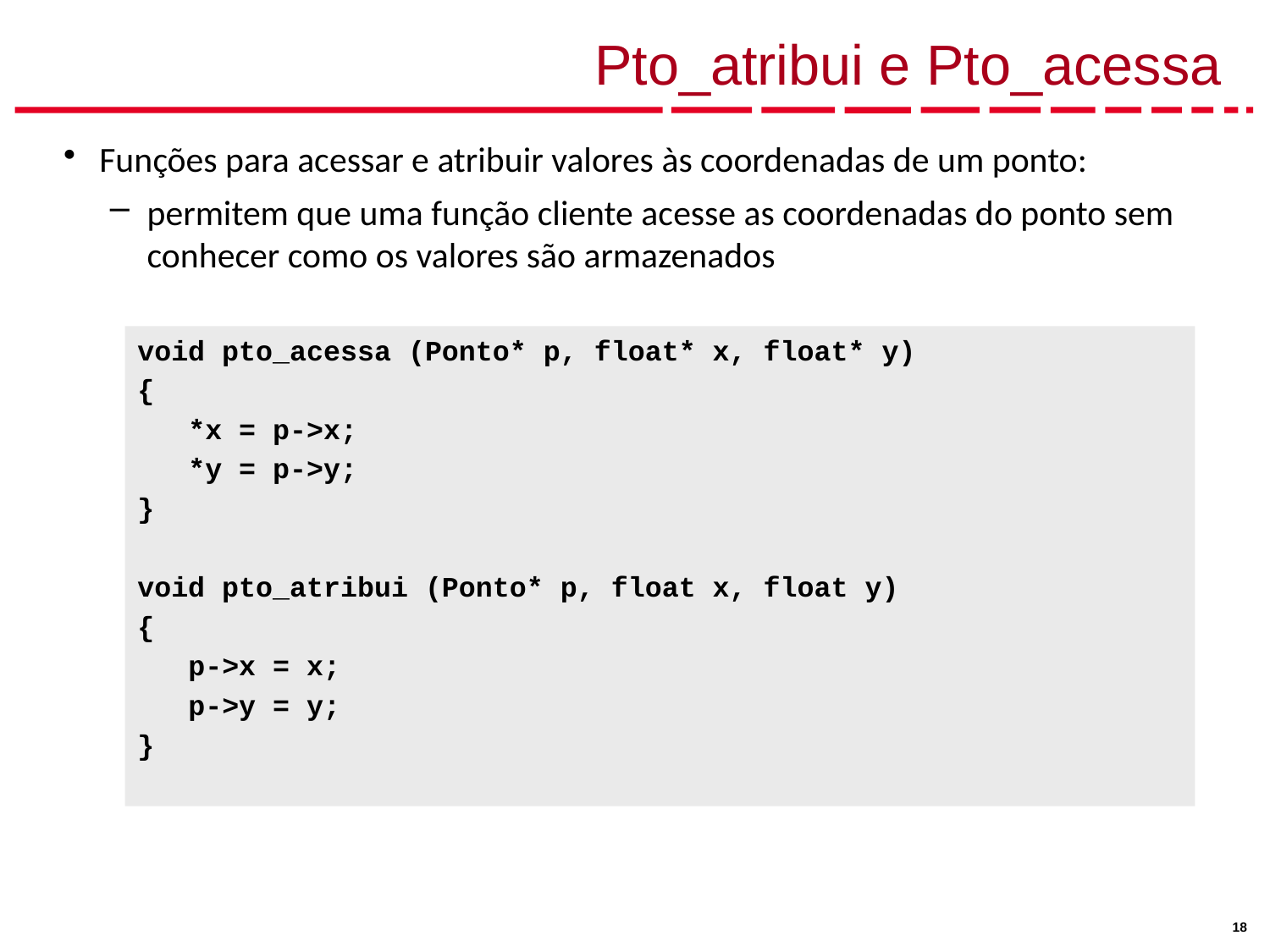

# Pto_atribui e Pto_acessa
Funções para acessar e atribuir valores às coordenadas de um ponto:
permitem que uma função cliente acesse as coordenadas do ponto sem conhecer como os valores são armazenados

void pto_acessa (Ponto* p, float* x, float* y)
{
   *x = p->x;
   *y = p->y;
}

void pto_atribui (Ponto* p, float x, float y)
{
   p->x = x;
   p->y = y;
}